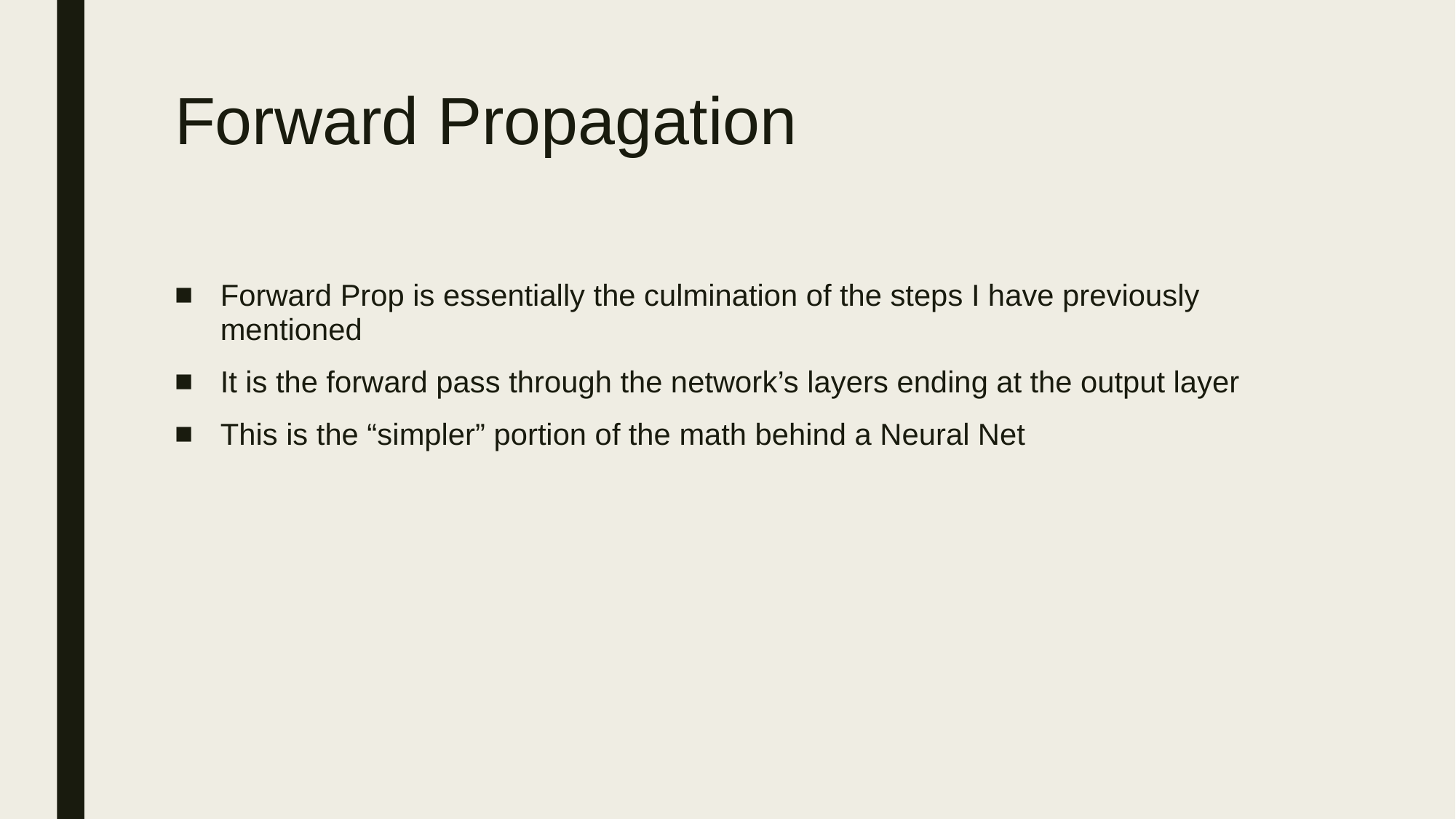

# Forward Propagation
Forward Prop is essentially the culmination of the steps I have previously mentioned
It is the forward pass through the network’s layers ending at the output layer
This is the “simpler” portion of the math behind a Neural Net